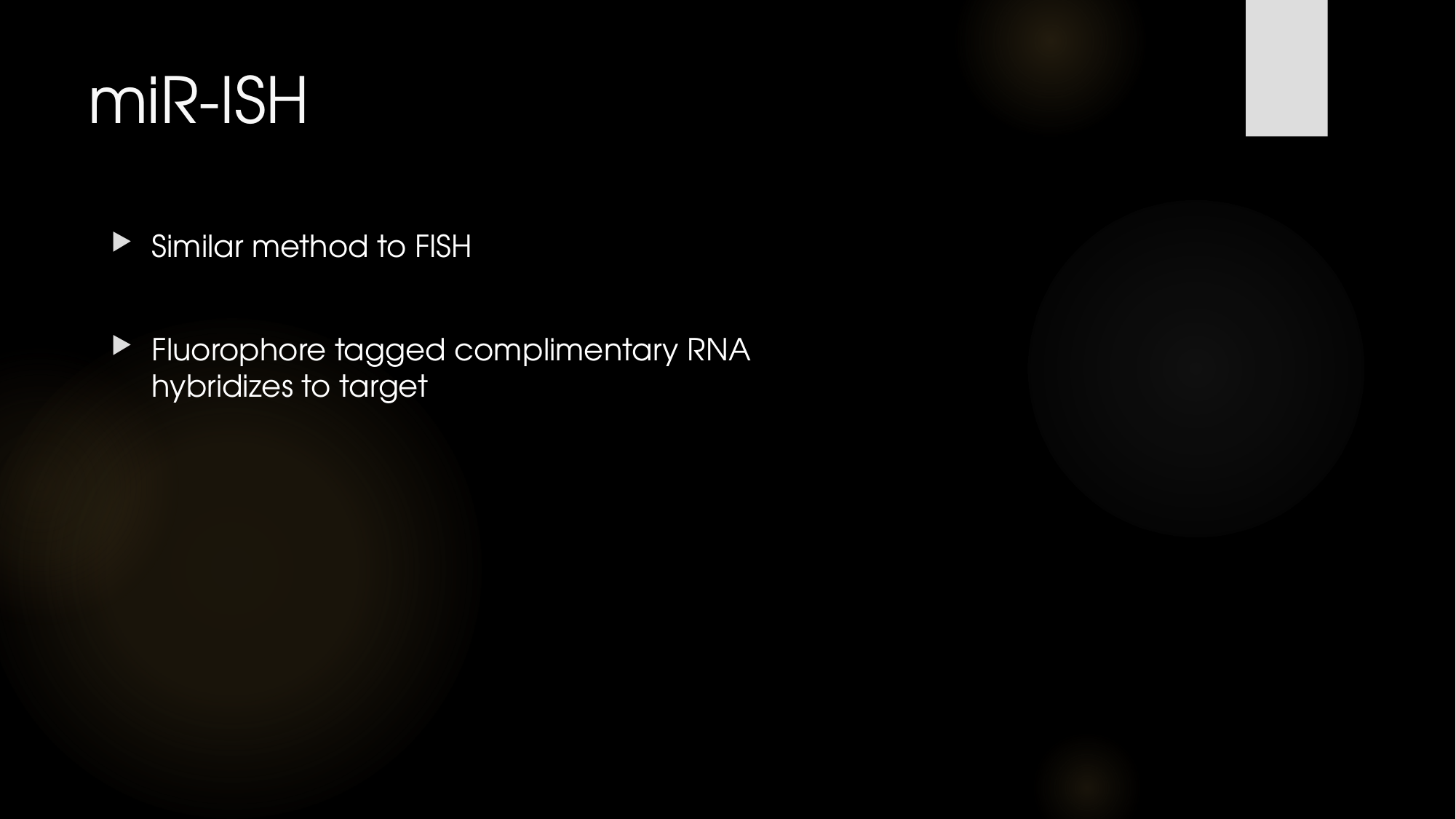

# miR-ISH
Similar method to FISH

Fluorophore tagged complimentary RNA hybridizes to target